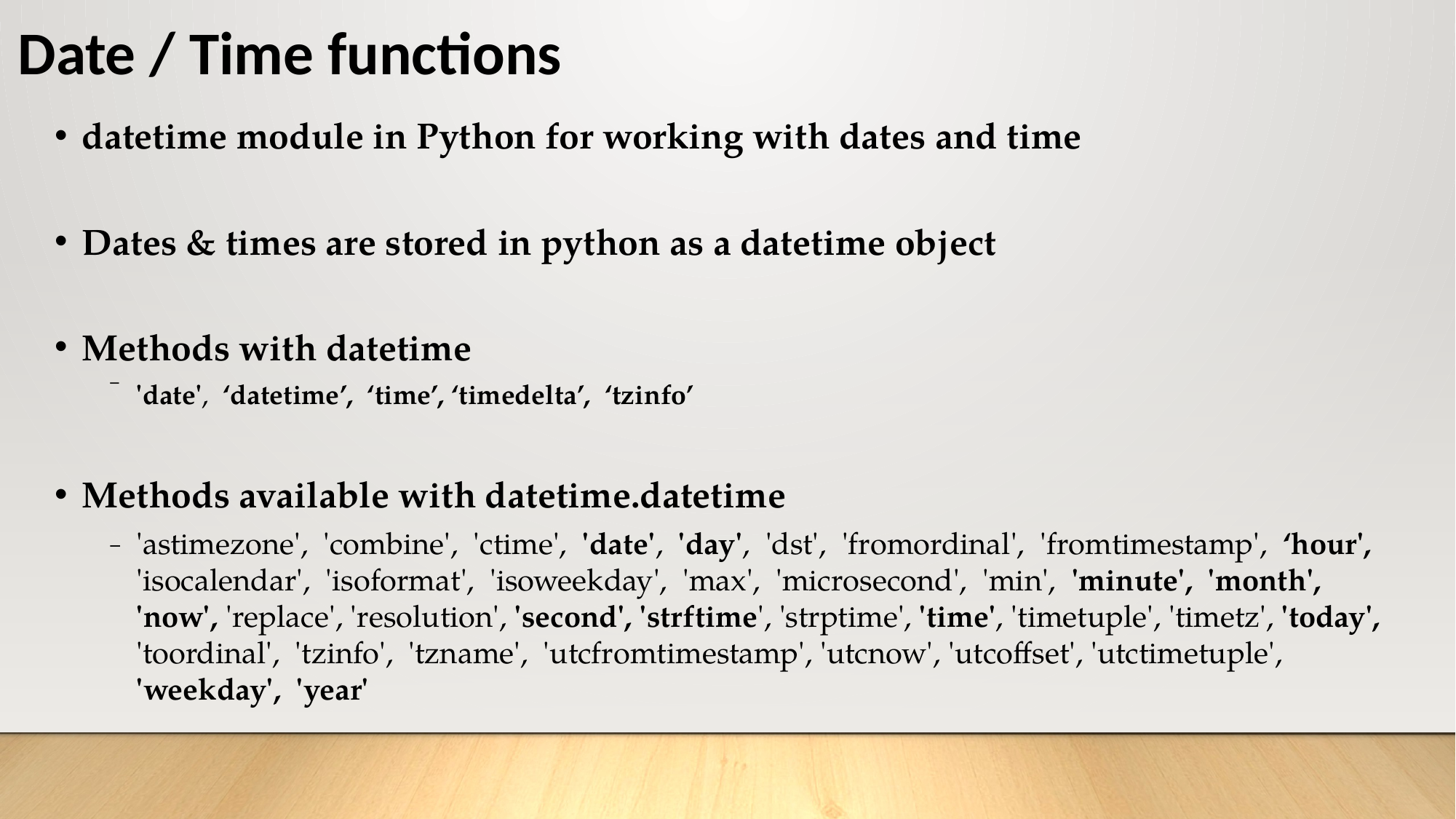

# Date / Time functions
datetime module in Python for working with dates and time

Dates & times are stored in python as a datetime object

Methods with datetime
'date',  ‘datetime’,  ‘time’, ‘timedelta’,  ‘tzinfo’

Methods available with datetime.datetime
'astimezone',  'combine',  'ctime',  'date',  'day',  'dst',  'fromordinal',  'fromtimestamp',  ‘hour', 'isocalendar',  'isoformat',  'isoweekday',  'max',  'microsecond',  'min',  'minute',  'month',  'now', 'replace', 'resolution', 'second', 'strftime', 'strptime', 'time', 'timetuple', 'timetz', 'today', 'toordinal',  'tzinfo',  'tzname',  'utcfromtimestamp', 'utcnow', 'utcoffset', 'utctimetuple', 'weekday',  'year'